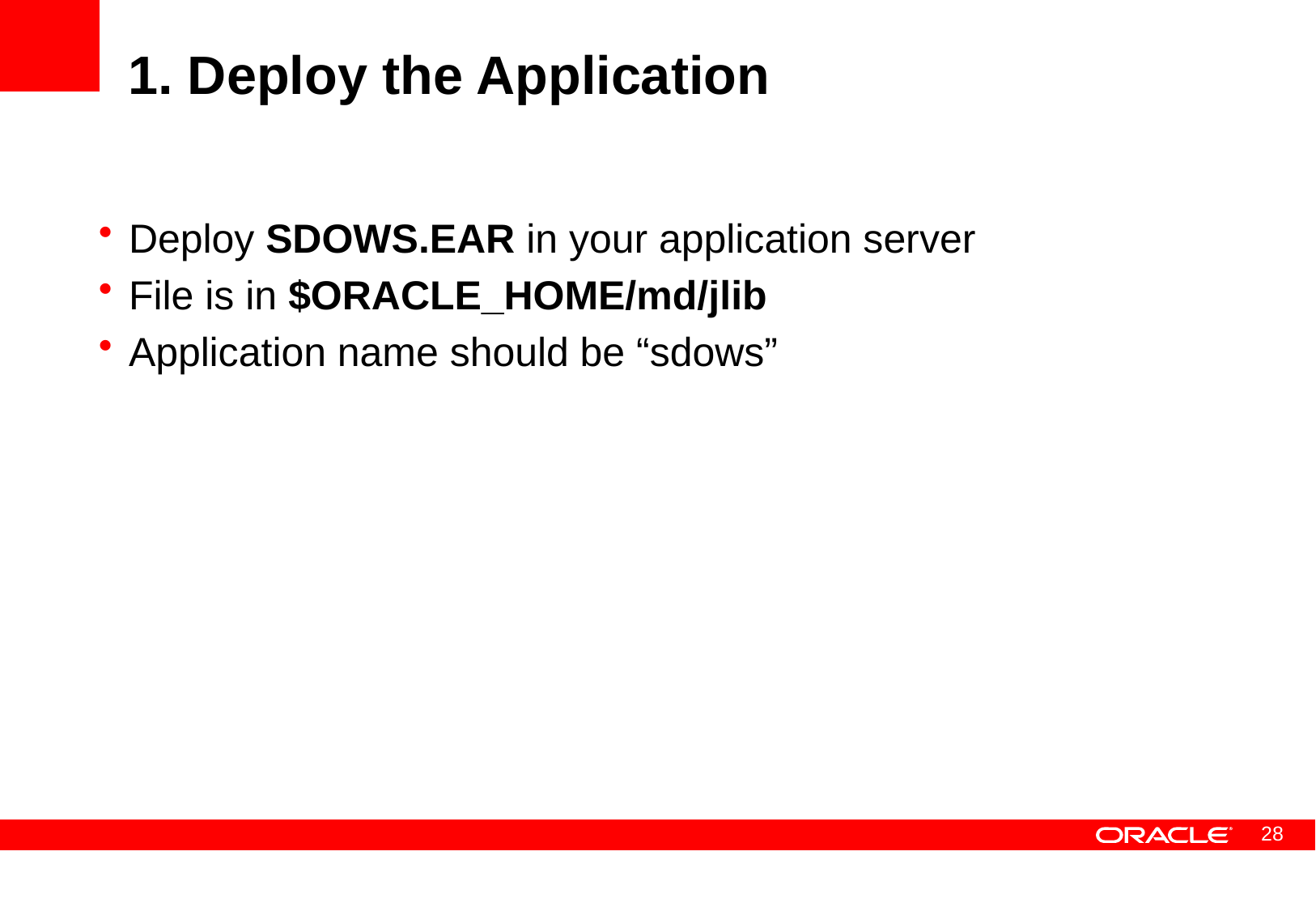

# 1. Deploy the Application
Deploy SDOWS.EAR in your application server
File is in $ORACLE_HOME/md/jlib
Application name should be “sdows”